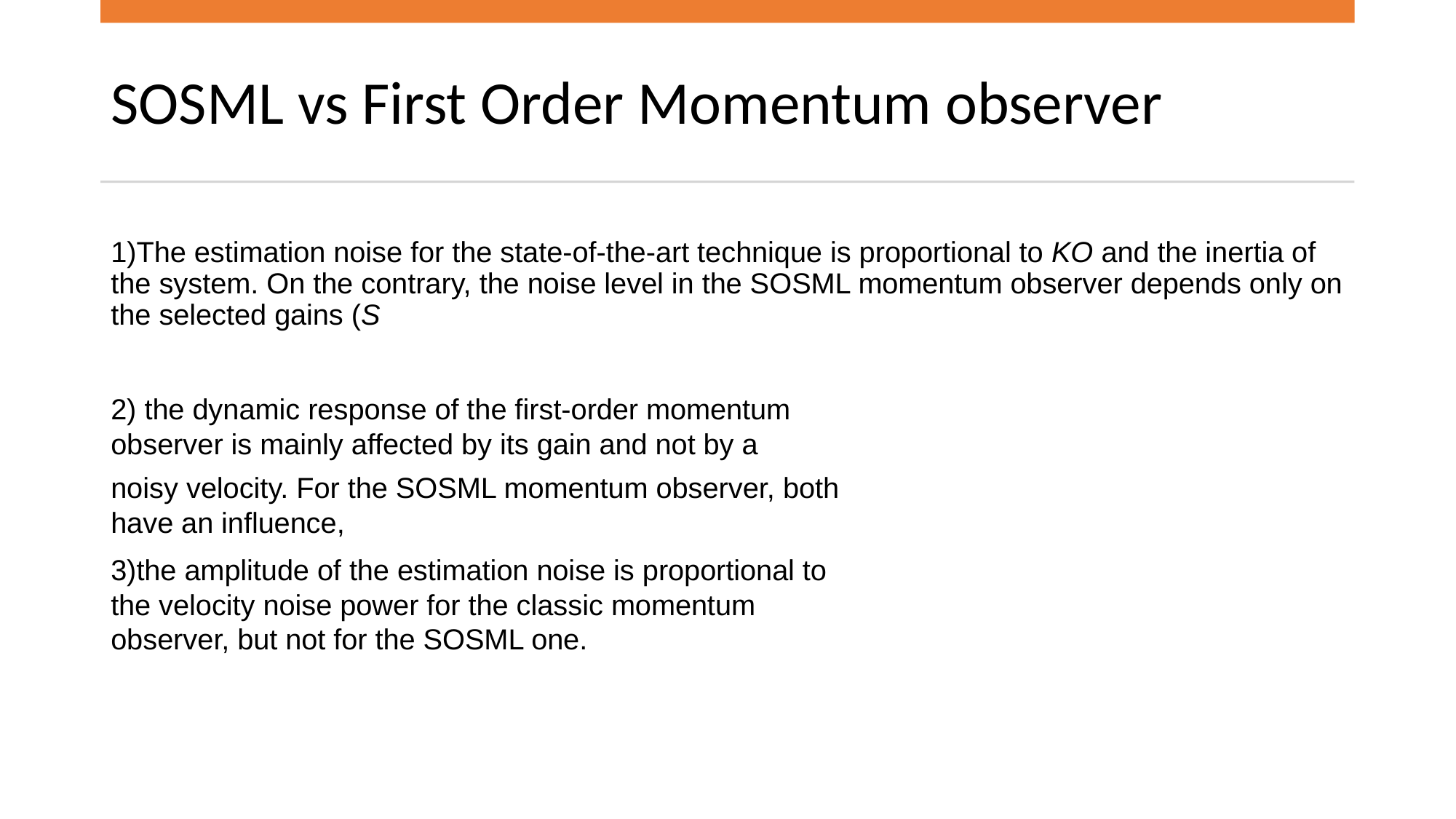

# SOSML vs First Order Momentum observer

1)The estimation noise for the state-of-the-art technique is proportional to KO and the inertia of the system. On the contrary, the noise level in the SOSML momentum observer depends only on the selected gains (S

2) the dynamic response of the first-order momentum observer is mainly affected by its gain and not by a
noisy velocity. For the SOSML momentum observer, both have an influence,
3)the amplitude of the estimation noise is proportional to the velocity noise power for the classic momentum observer, but not for the SOSML one.